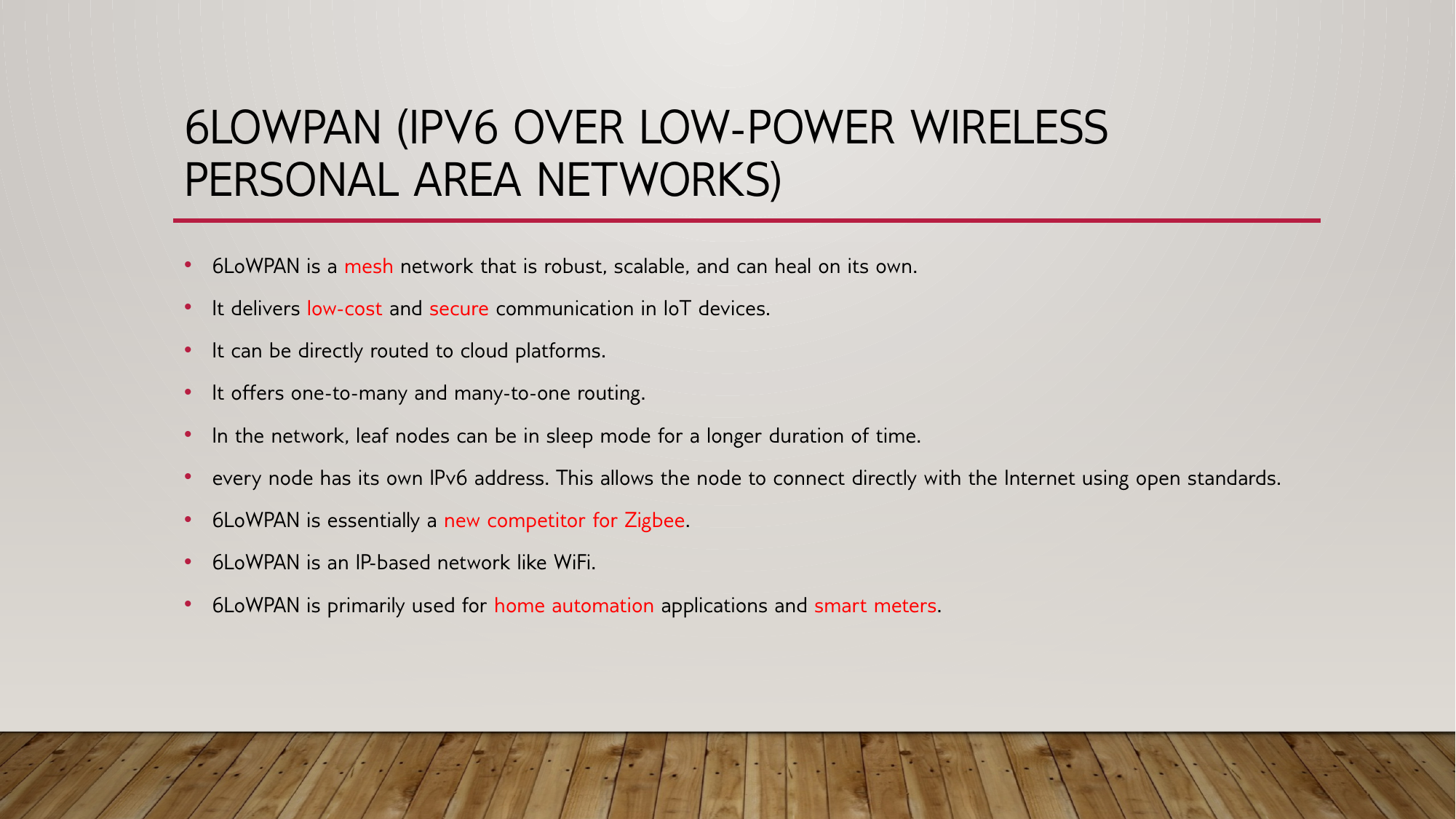

# 6LoWPAN (IPv6 over Low-Power Wireless Personal Area Networks)
6LoWPAN is a mesh network that is robust, scalable, and can heal on its own.
It delivers low-cost and secure communication in IoT devices.
It can be directly routed to cloud platforms.
It offers one-to-many and many-to-one routing.
In the network, leaf nodes can be in sleep mode for a longer duration of time.
every node has its own IPv6 address. This allows the node to connect directly with the Internet using open standards.
6LoWPAN is essentially a new competitor for Zigbee.
6LoWPAN is an IP-based network like WiFi.
6LoWPAN is primarily used for home automation applications and smart meters.